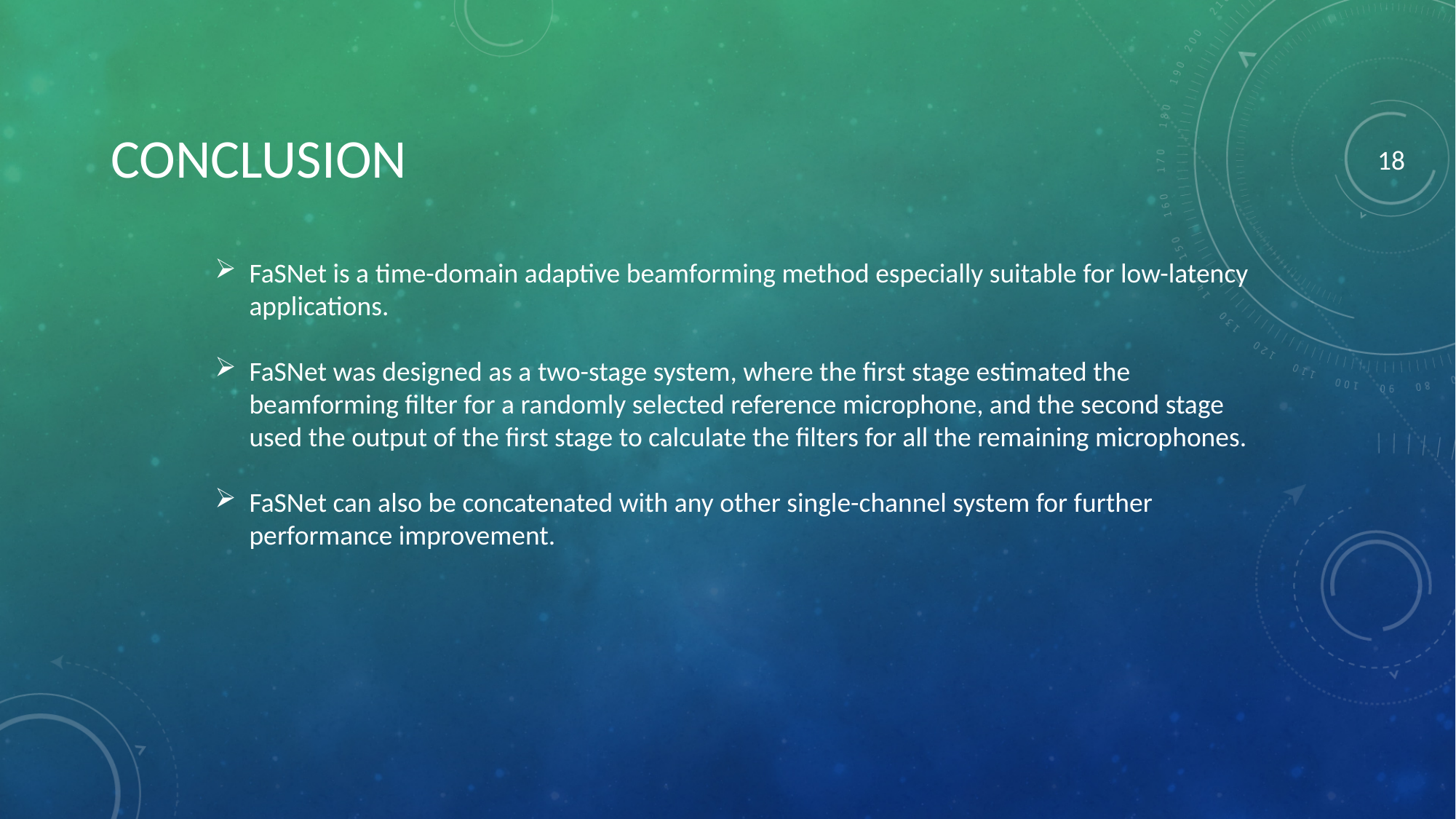

Conclusion
18
FaSNet is a time-domain adaptive beamforming method especially suitable for low-latency applications.

FaSNet was designed as a two-stage system, where the first stage estimated the beamforming filter for a randomly selected reference microphone, and the second stage used the output of the first stage to calculate the filters for all the remaining microphones.

FaSNet can also be concatenated with any other single-channel system for further performance improvement.